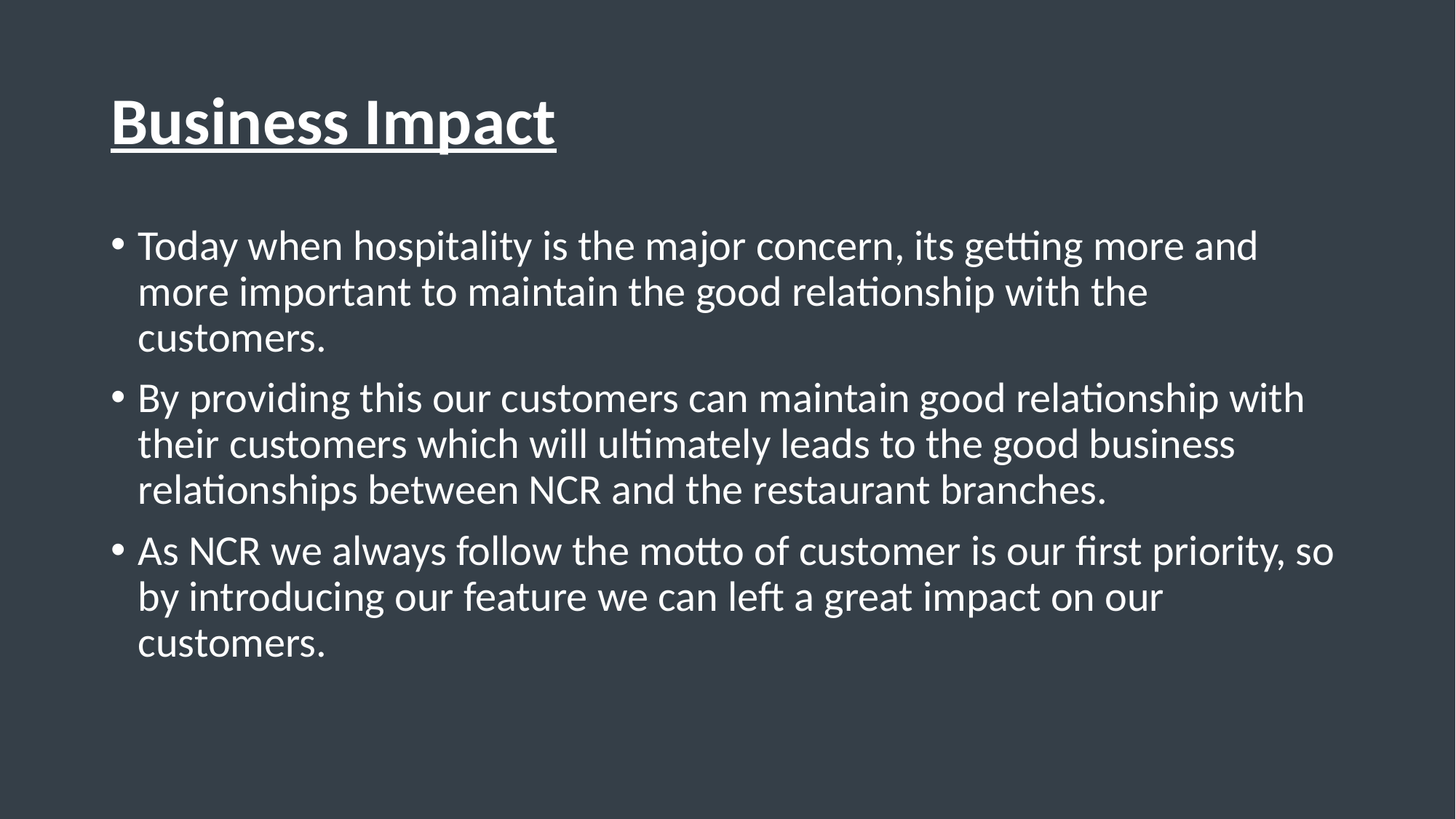

# Business Impact
Today when hospitality is the major concern, its getting more and more important to maintain the good relationship with the customers.
By providing this our customers can maintain good relationship with their customers which will ultimately leads to the good business relationships between NCR and the restaurant branches.
As NCR we always follow the motto of customer is our first priority, so by introducing our feature we can left a great impact on our customers.